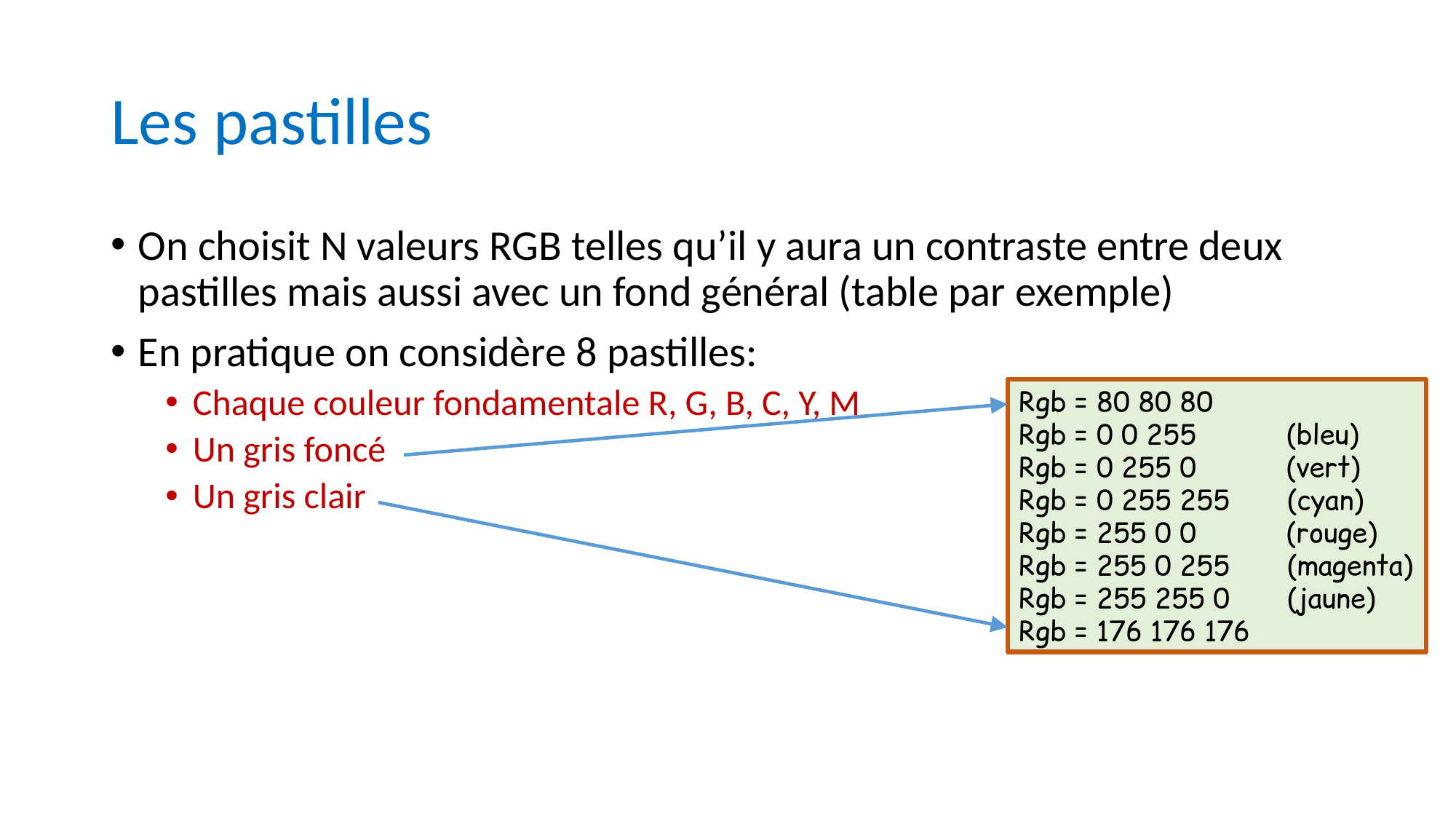

# Les pastilles
On choisit N valeurs RGB telles qu’il y aura un contraste entre deux pastilles mais aussi avec un fond général (table par exemple)
En pratique on considère 8 pastilles:
Chaque couleur fondamentale R, G, B, C, Y, M
Un gris foncé
Un gris clair
Rgb = 80 80 80
Rgb = 0 0 255           (bleu)
Rgb = 0 255 0           (vert)
Rgb = 0 255 255       (cyan)
Rgb = 255 0 0           (rouge)
Rgb = 255 0 255       (magenta)
Rgb = 255 255 0       (jaune)
Rgb = 176 176 176